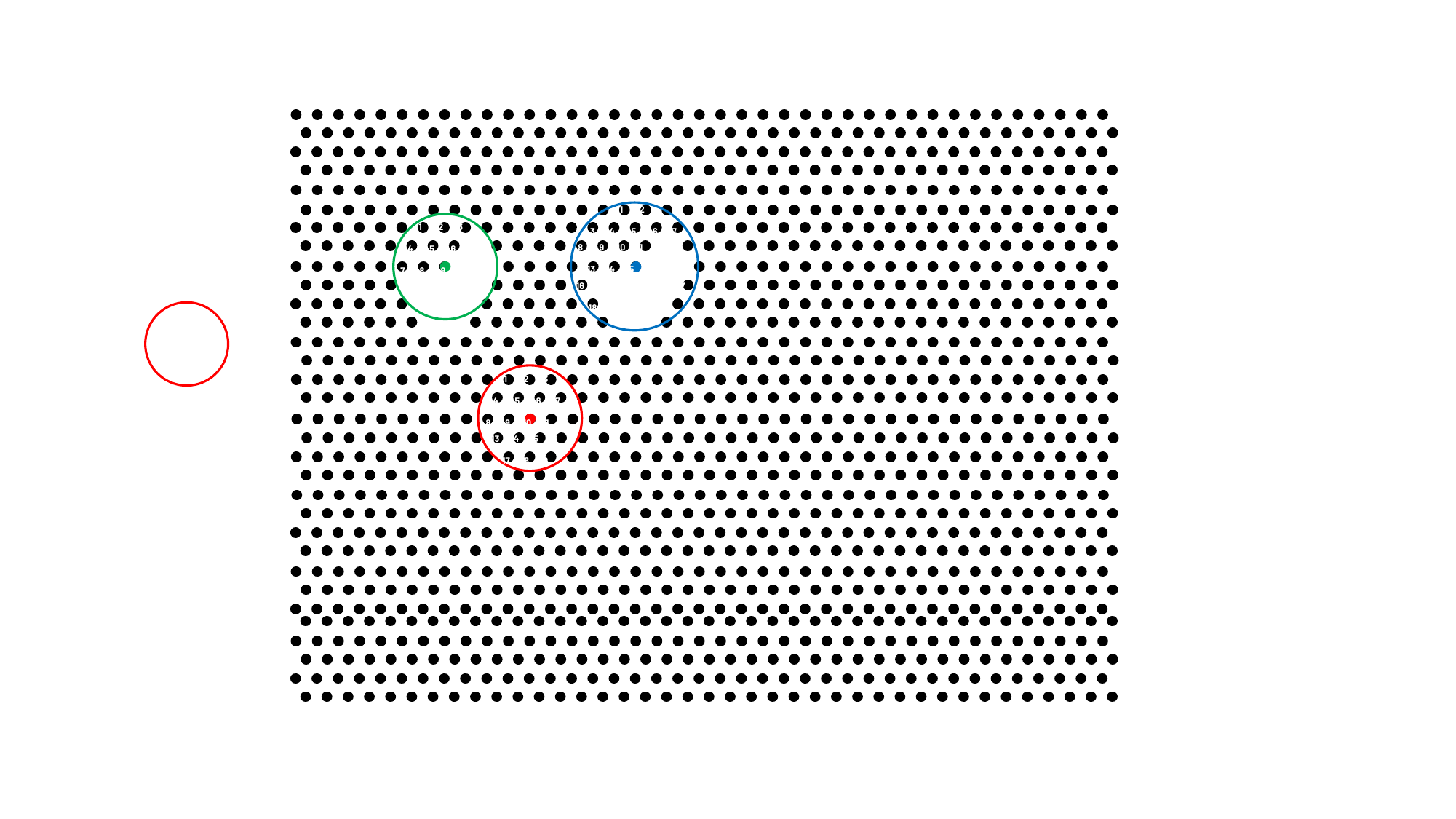

1         2
3     3 vI   4         5         6        7
 8         9       10      11      12      12
      13      14      15      17      18
16                                                   17
  J  18   17      18      19         19

             1         2        3
       4         5         6        7
   7        8         9      11      12

             1         2        3
       4         5         6        7
   8        9       10      11      12
      13      14      15      16
            17      18      19